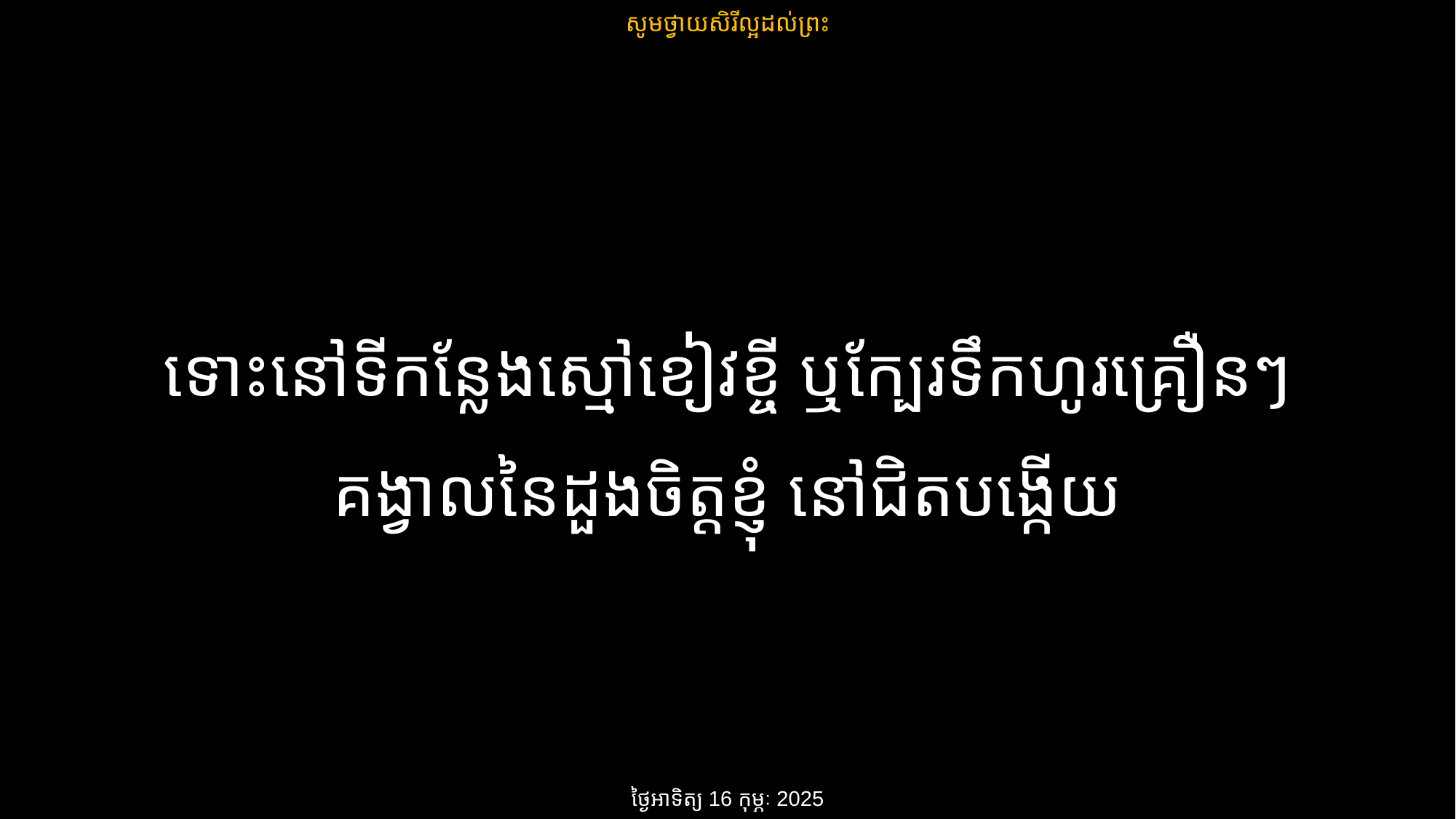

សូមថ្វាយសិរីល្អដល់ព្រះ
ទោះនៅទីកន្លែងស្មៅខៀវខ្ចី ឬក្បែរទឹកហូរគ្រឿនៗ
គង្វាលនៃដួងចិត្តខ្ញុំ នៅជិតបង្កើយ
ថ្ងៃអាទិត្យ 16 កុម្ភៈ 2025